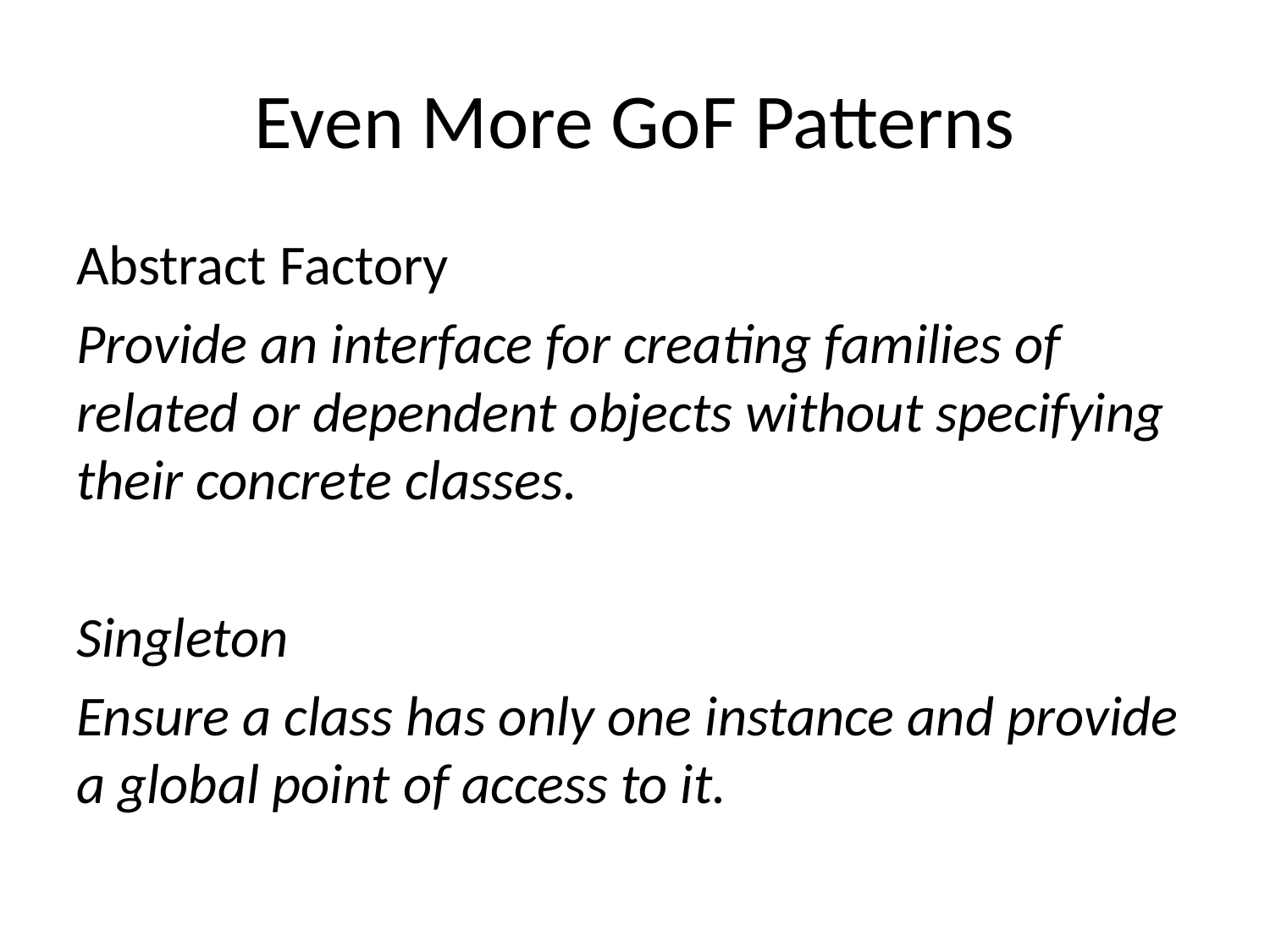

# Even More GoF Patterns
Abstract Factory
Provide an interface for creating families of related or dependent objects without specifying their concrete classes.

Singleton
Ensure a class has only one instance and provide a global point of access to it.